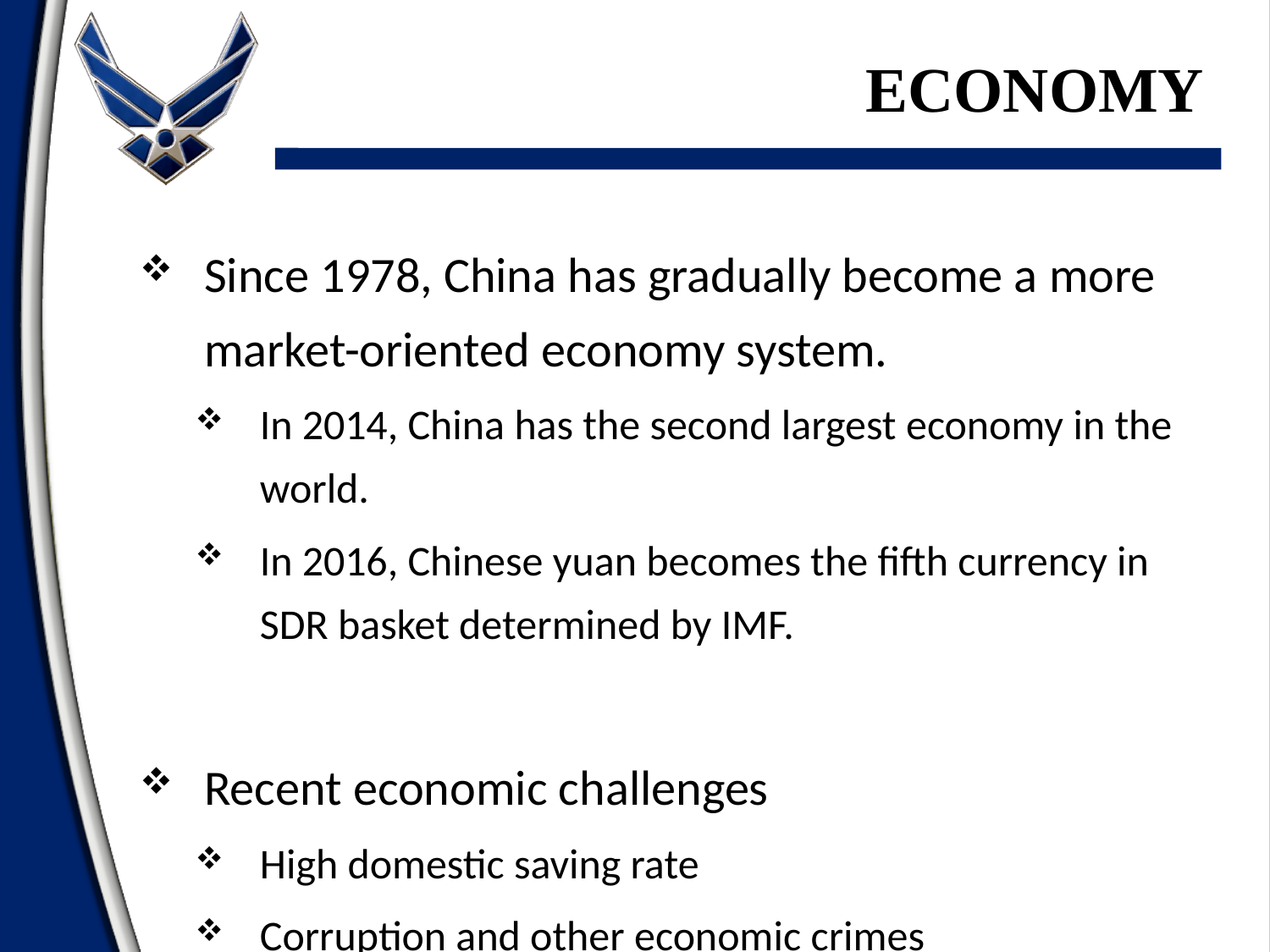

ECONOMY
Since 1978, China has gradually become a more market-oriented economy system.
In 2014, China has the second largest economy in the world.
In 2016, Chinese yuan becomes the fifth currency in SDR basket determined by IMF.

Recent economic challenges
High domestic saving rate
Corruption and other economic crimes
Environmental damage